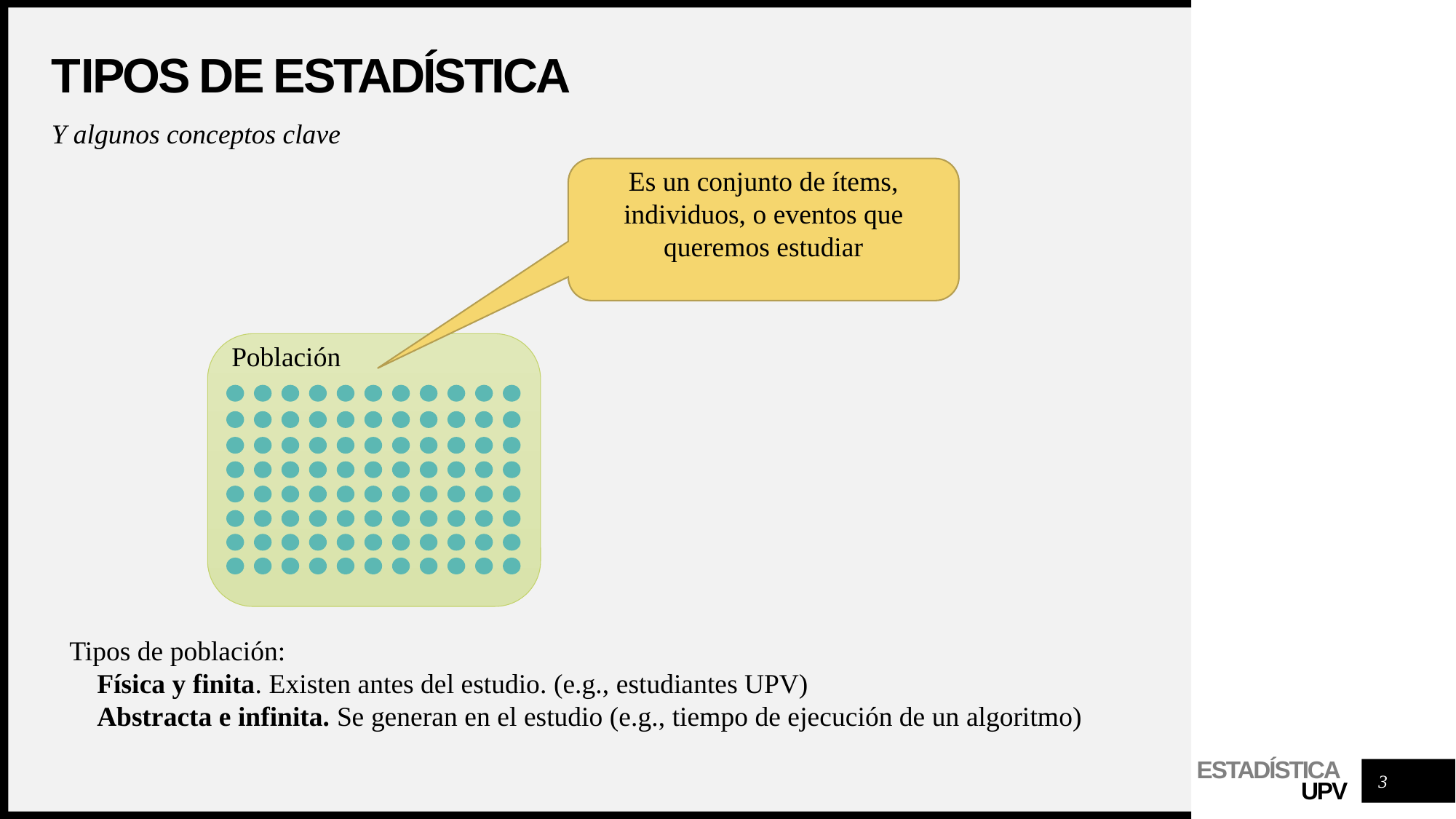

# Tipos de estadística
Y algunos conceptos clave
Es un conjunto de ítems, individuos, o eventos que queremos estudiar

Población

Tipos de población:
    Física y finita. Existen antes del estudio. (e.g., estudiantes UPV)
    Abstracta e infinita. Se generan en el estudio (e.g., tiempo de ejecución de un algoritmo)
3